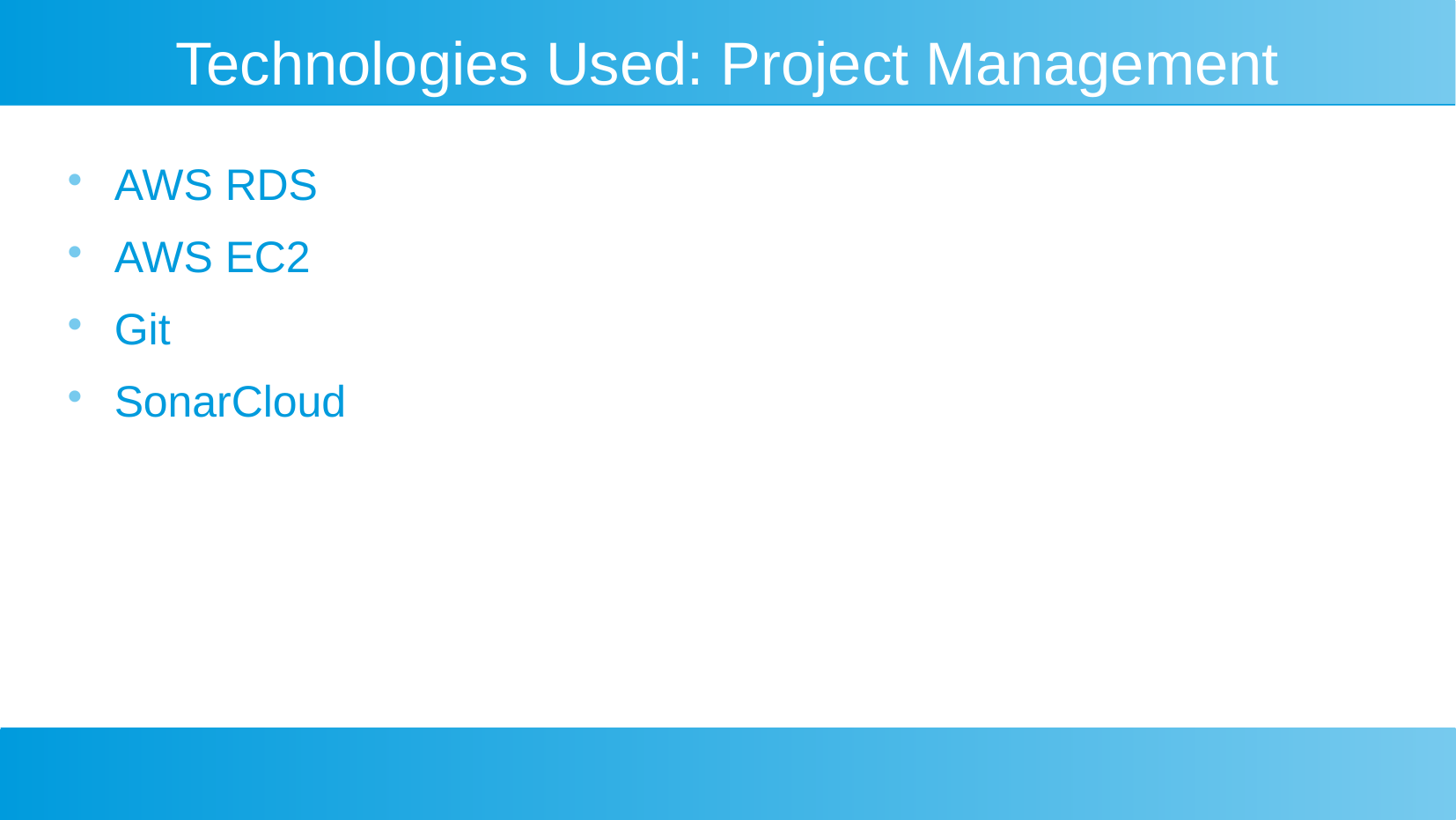

Technologies Used: Project Management
AWS RDS
AWS EC2
Git
SonarCloud